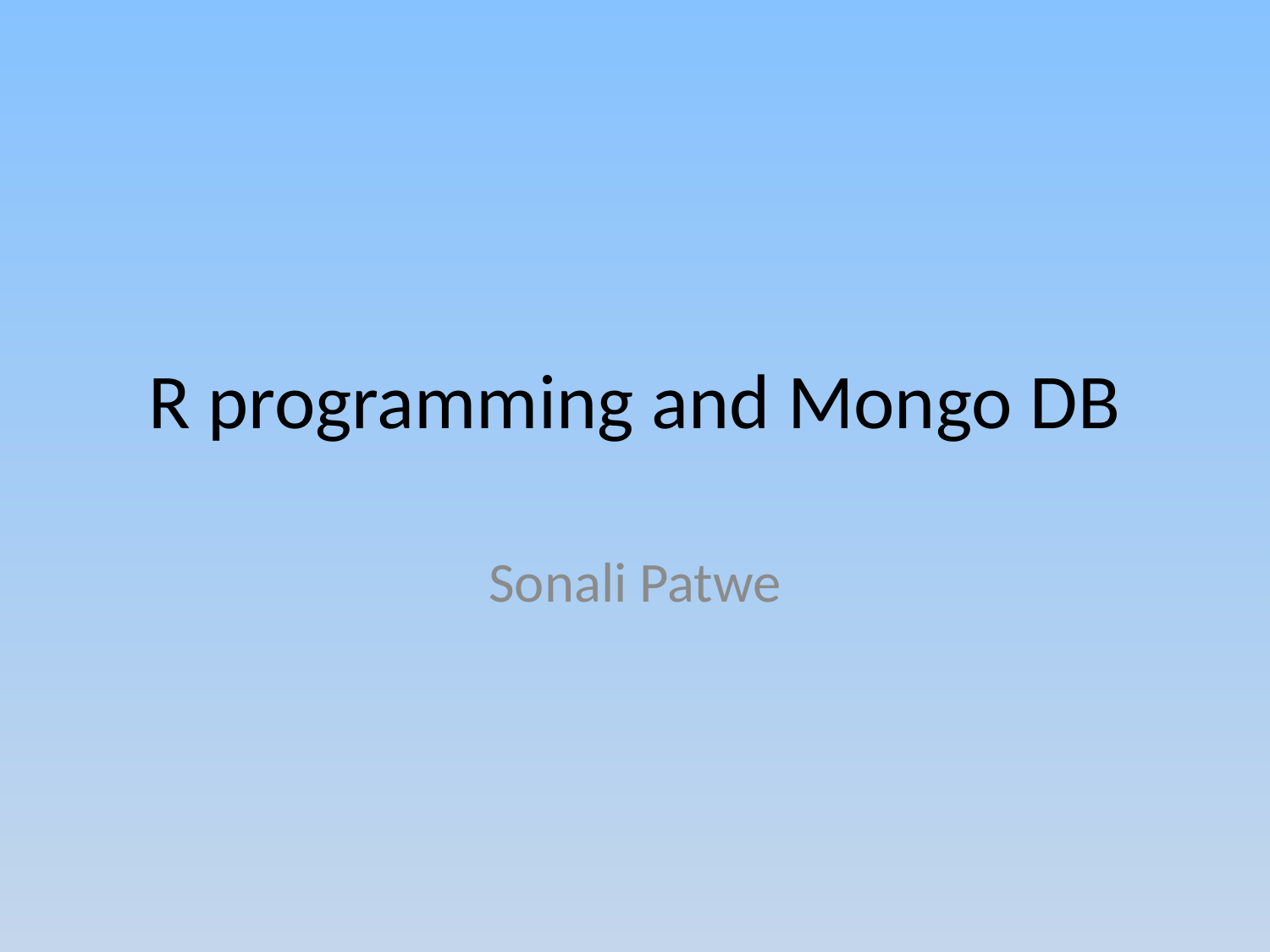

# R programming and Mongo DB
Sonali Patwe